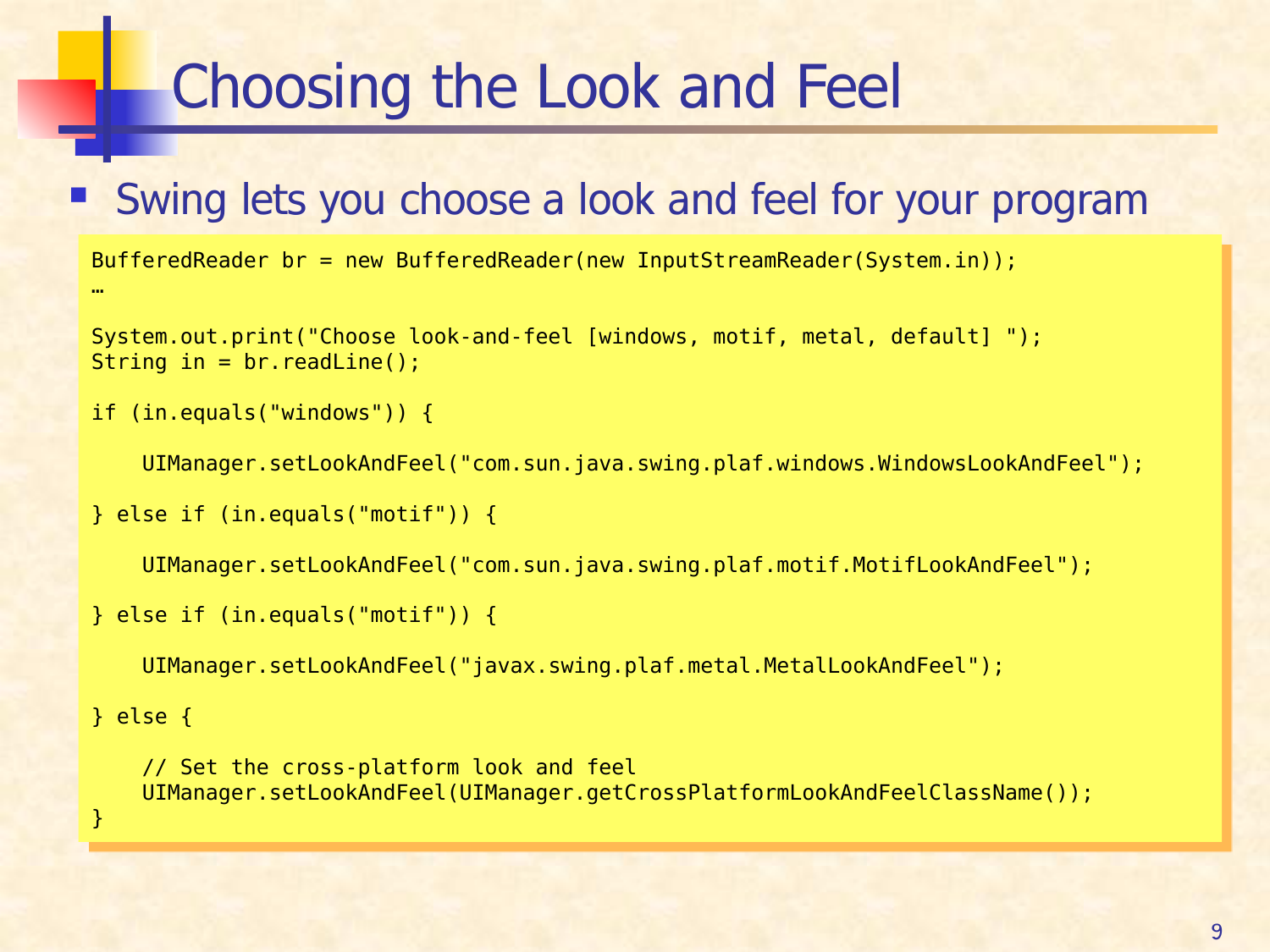

# Choosing the Look and Feel
Swing lets you choose a look and feel for your program

BufferedReader br = new BufferedReader(new InputStreamReader(System.in));
…

System.out.print("Choose look-and-feel [windows, motif, metal, default] ");
String in = br.readLine();

if (in.equals("windows")) {

    UIManager.setLookAndFeel("com.sun.java.swing.plaf.windows.WindowsLookAndFeel");

} else if (in.equals("motif")) {

    UIManager.setLookAndFeel("com.sun.java.swing.plaf.motif.MotifLookAndFeel");

} else if (in.equals("motif")) {

    UIManager.setLookAndFeel("javax.swing.plaf.metal.MetalLookAndFeel");

} else {

    // Set the cross-platform look and feel
    UIManager.setLookAndFeel(UIManager.getCrossPlatformLookAndFeelClassName());
}
9